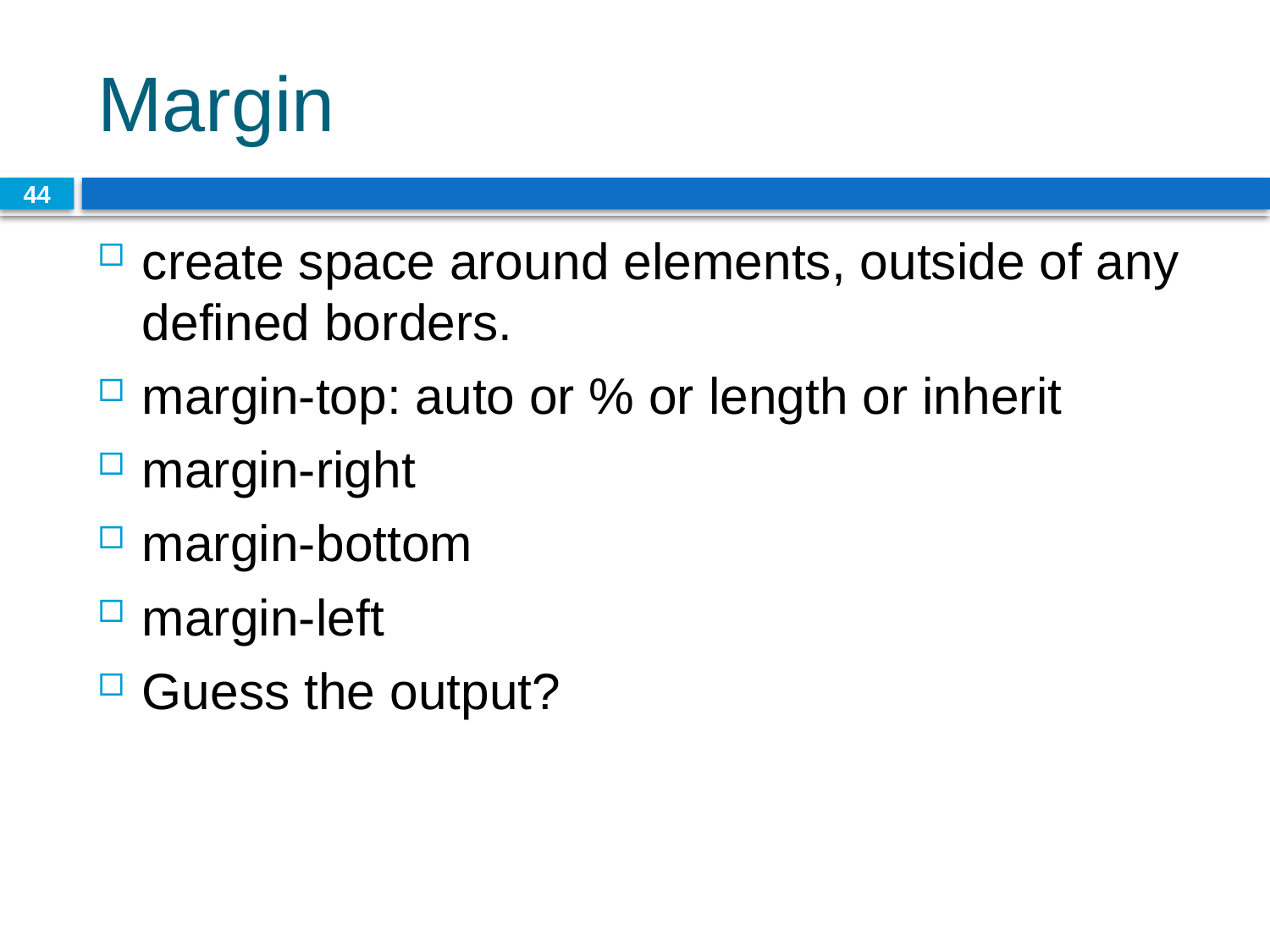

# Margin
44
create space around elements, outside of any defined borders.
margin-top: auto or % or length or inherit
margin-right
margin-bottom
margin-left
Guess the output?